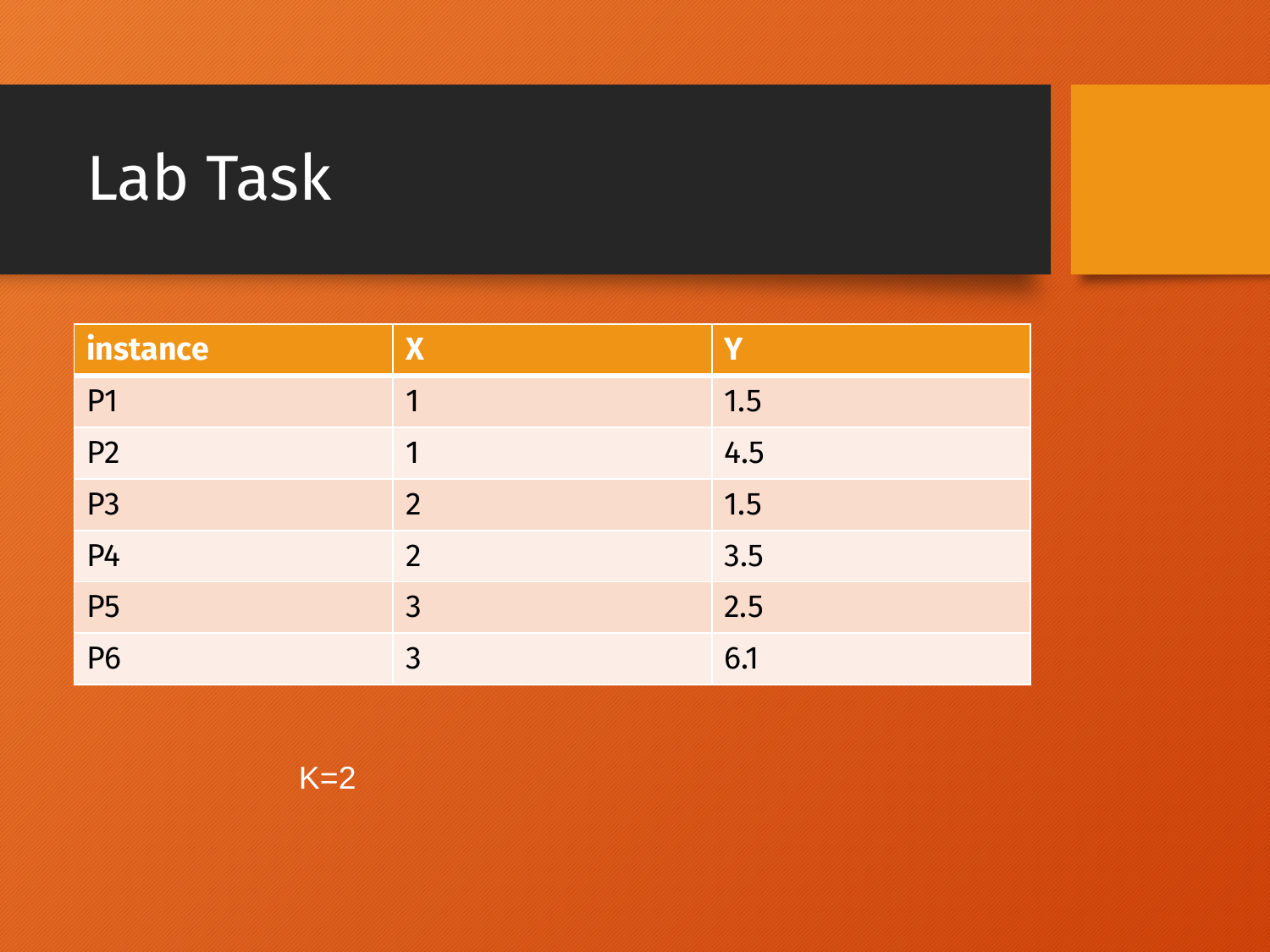

# Lab Task
| instance | X | Y |
| --- | --- | --- |
| P1 | 1 | 1.5 |
| P2 | 1 | 4.5 |
| P3 | 2 | 1.5 |
| P4 | 2 | 3.5 |
| P5 | 3 | 2.5 |
| P6 | 3 | 6.1 |
K=2